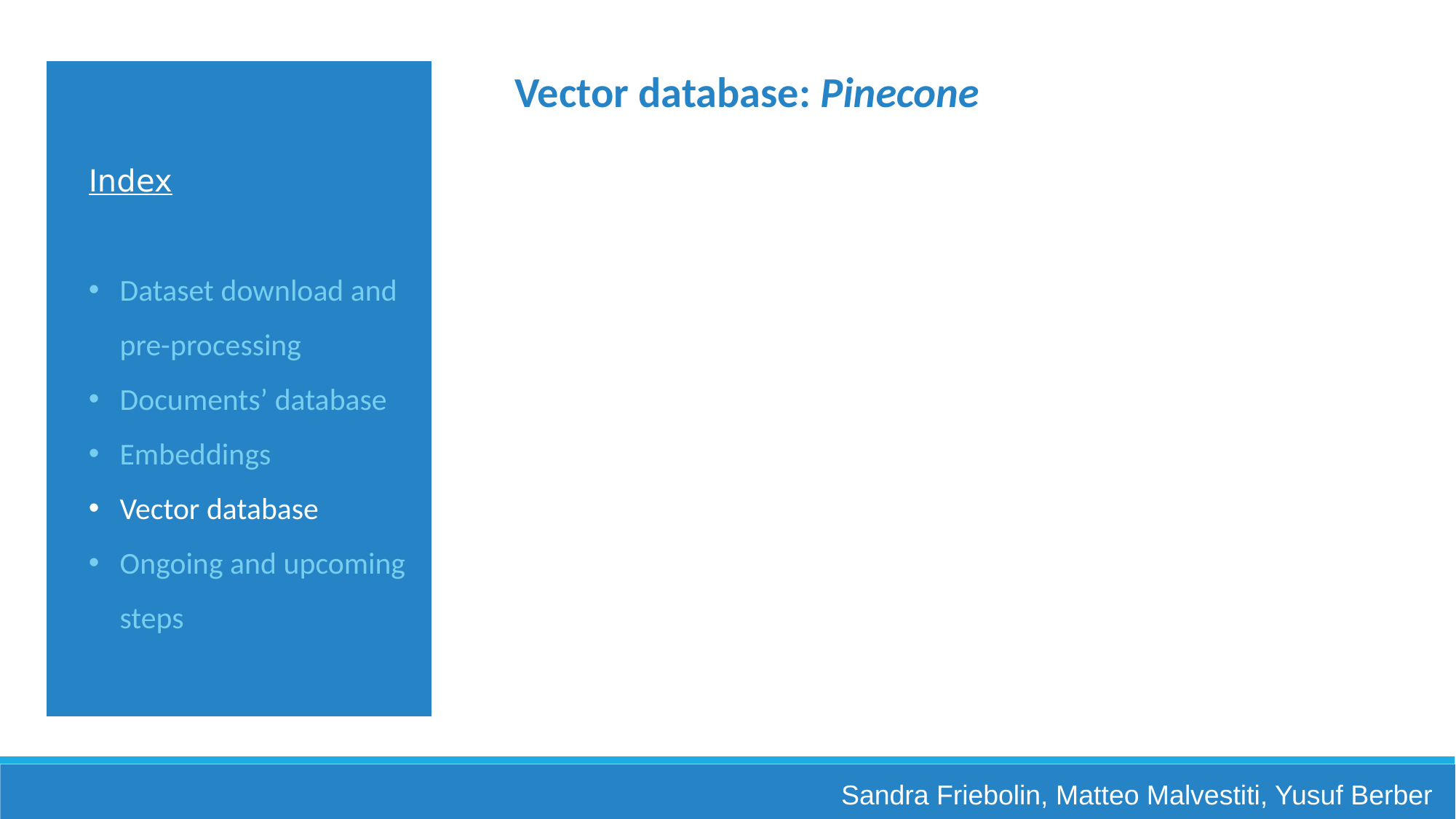

Vector database: Pinecone
Index

Dataset download and pre-processing
Documents’ database
Embeddings
Vector database
Ongoing and upcoming steps
Sandra Friebolin, Matteo Malvestiti, Yusuf Berber